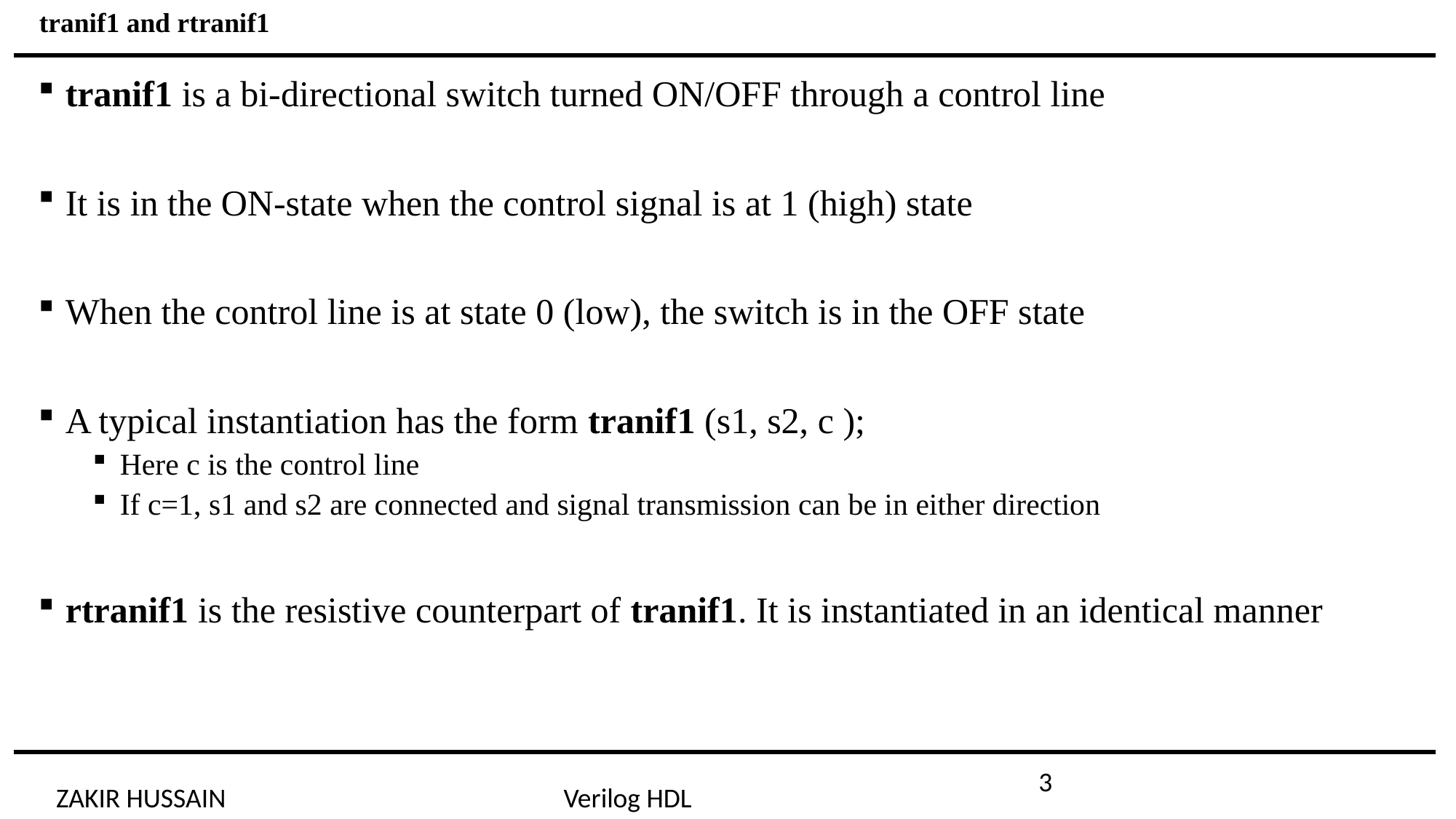

tranif1 and rtranif1
tranif1 is a bi-directional switch turned ON/OFF through a control line

It is in the ON-state when the control signal is at 1 (high) state

When the control line is at state 0 (low), the switch is in the OFF state

A typical instantiation has the form tranif1 (s1, s2, c );
Here c is the control line
If c=1, s1 and s2 are connected and signal transmission can be in either direction

rtranif1 is the resistive counterpart of tranif1. It is instantiated in an identical manner
3